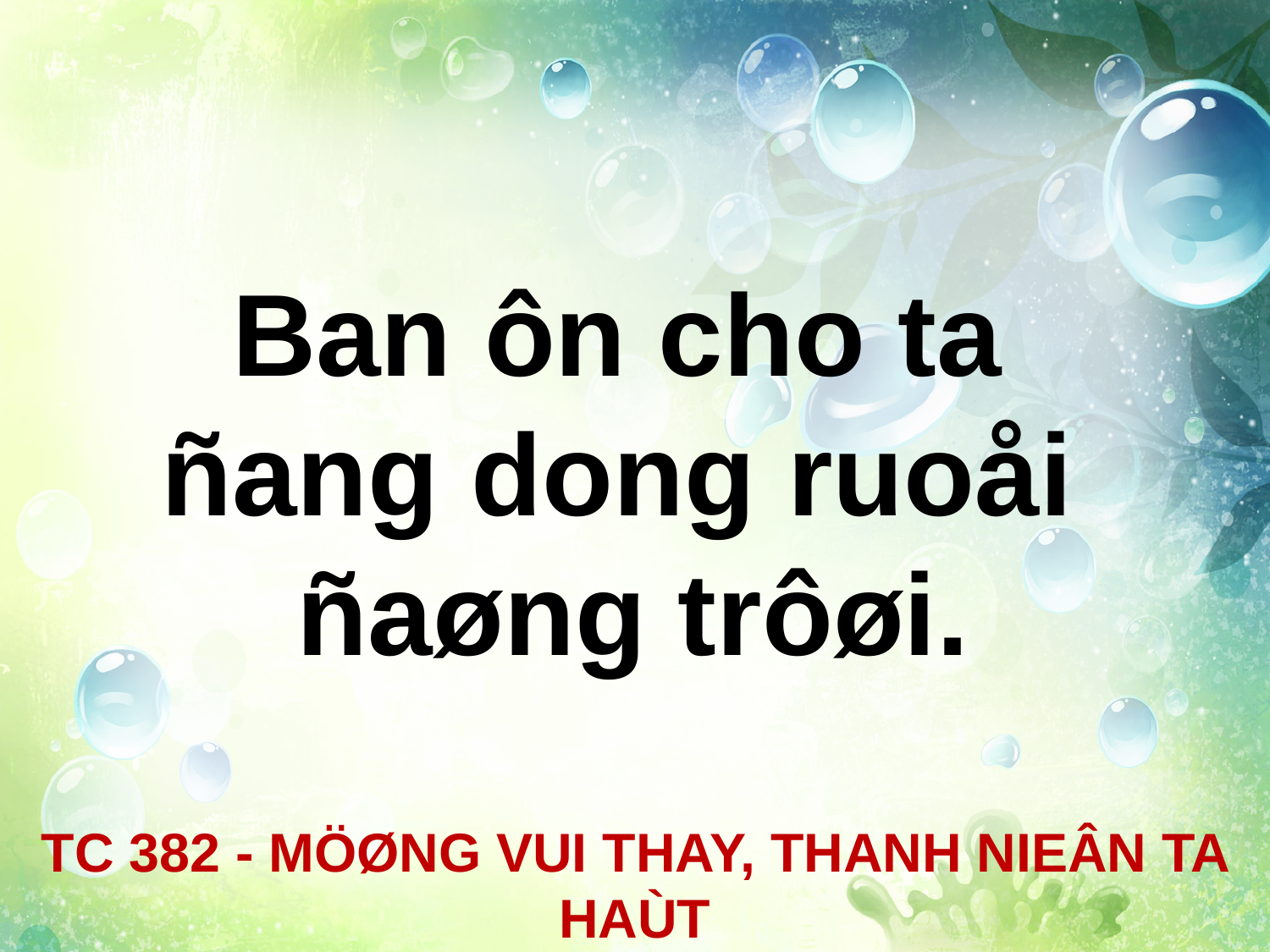

Ban ôn cho ta
ñang dong ruoåi
ñaøng trôøi.
TC 382 - MÖØNG VUI THAY, THANH NIEÂN TA HAÙT